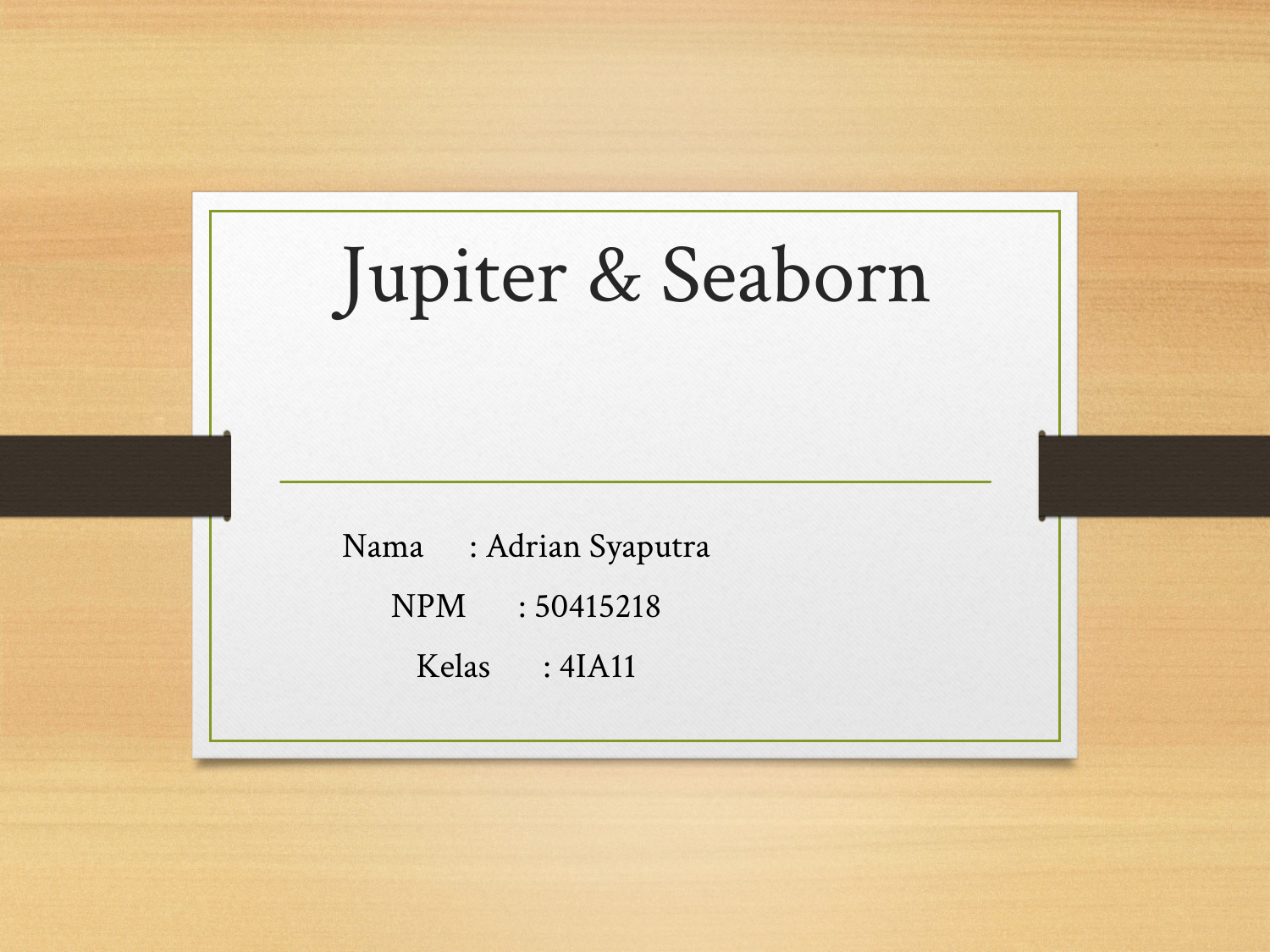

# Jupiter & Seaborn
Nama	: Adrian Syaputra
NPM	: 50415218
Kelas	: 4IA11